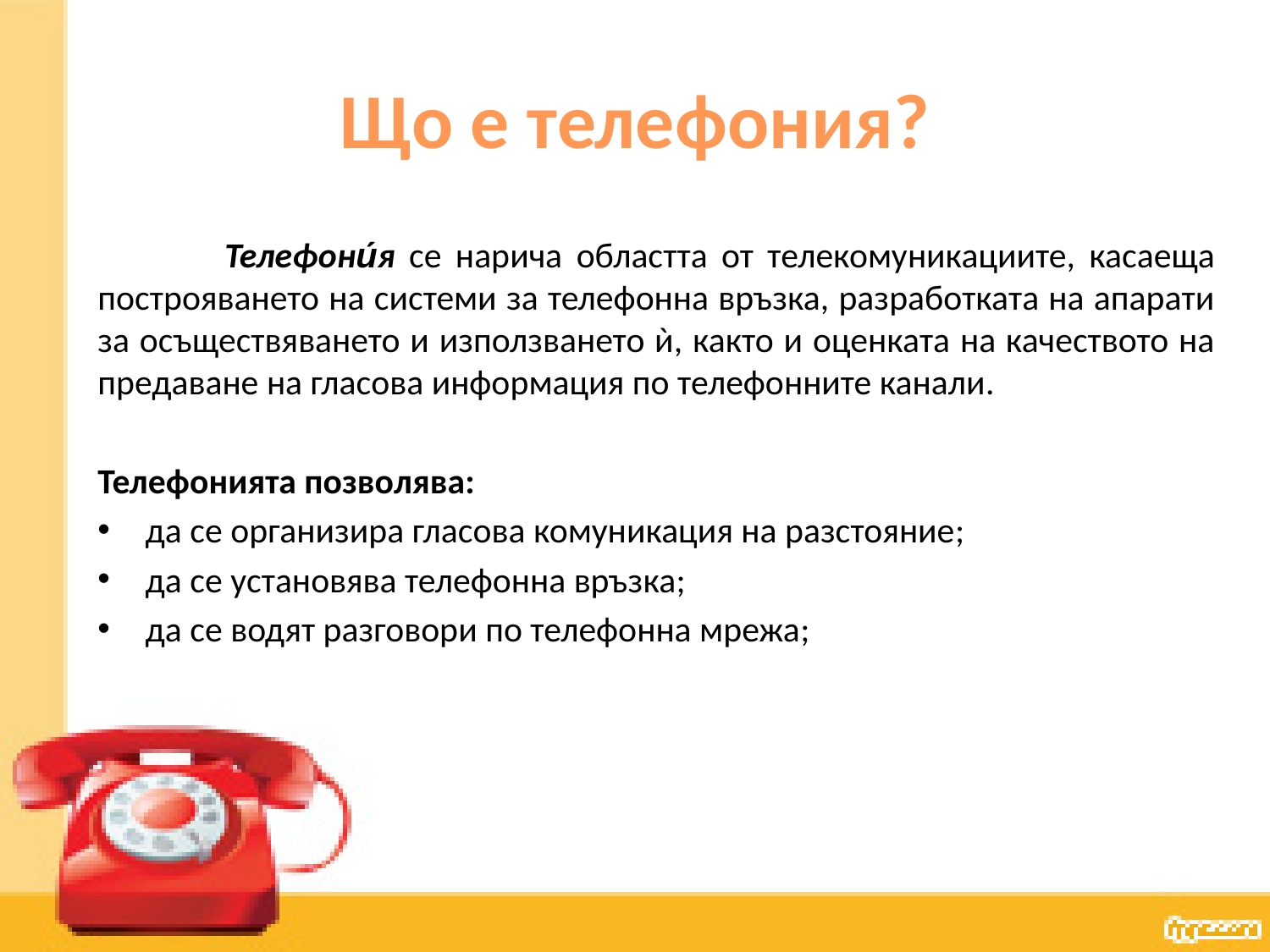

# Що е телефония?
	Телефони́я се нарича областта от телекомуникациите, касаеща построяването на системи за телефонна връзка, разработката на апарати за осъществяването и използването ѝ, както и оценката на качеството на предаване на гласова информация по телефонните канали.

Телефонията позволява:
да се организира гласова комуникация на разстояние;
да се установява телефонна връзка;
да се водят разговори по телефонна мрежа;